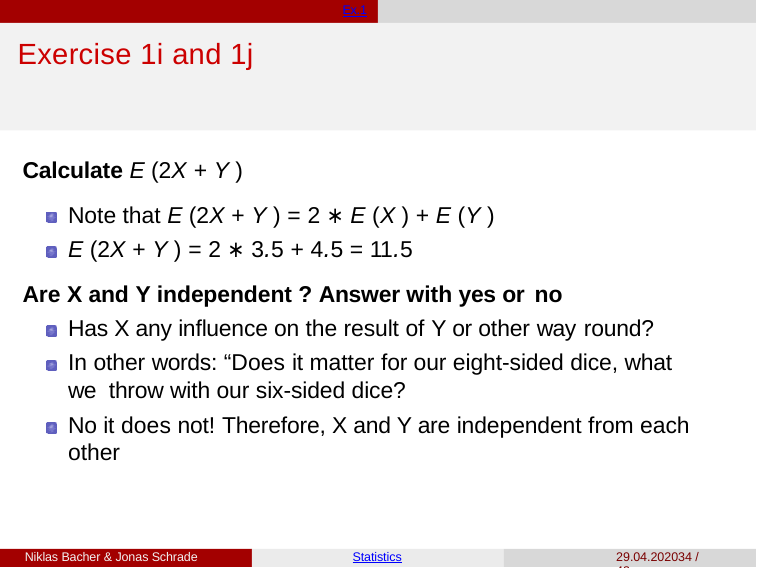

Ex.1
# Exercise 1i and 1j
Calculate E (2X + Y )
Note that E (2X + Y ) = 2 ∗ E (X ) + E (Y )
E (2X + Y ) = 2 ∗ 3.5 + 4.5 = 11.5
Are X and Y independent ? Answer with yes or no
Has X any influence on the result of Y or other way round?
In other words: “Does it matter for our eight-sided dice, what we  throw with our six-sided dice?
No it does not! Therefore, X and Y are independent from each other

Niklas Bacher & Jonas Schrade

Statistics
29.04.202034 / 43